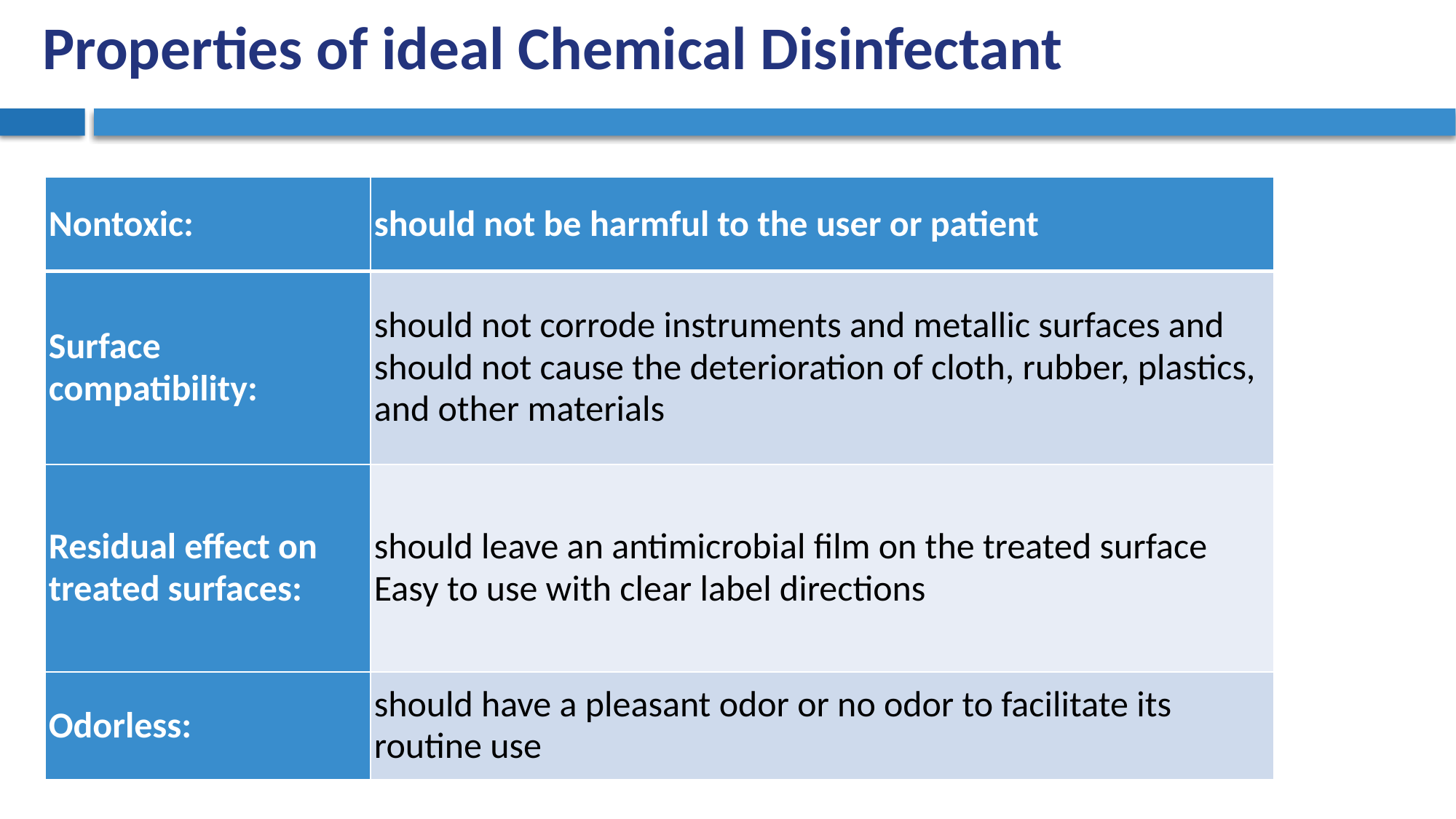

# Properties of ideal Chemical Disinfectant
| Nontoxic: | should not be harmful to the user or patient |
| --- | --- |
| Surface compatibility: | should not corrode instruments and metallic surfaces and should not cause the deterioration of cloth, rubber, plastics, and other materials |
| Residual effect on treated surfaces: | should leave an antimicrobial film on the treated surface Easy to use with clear label directions |
| Odorless: | should have a pleasant odor or no odor to facilitate its routine use |